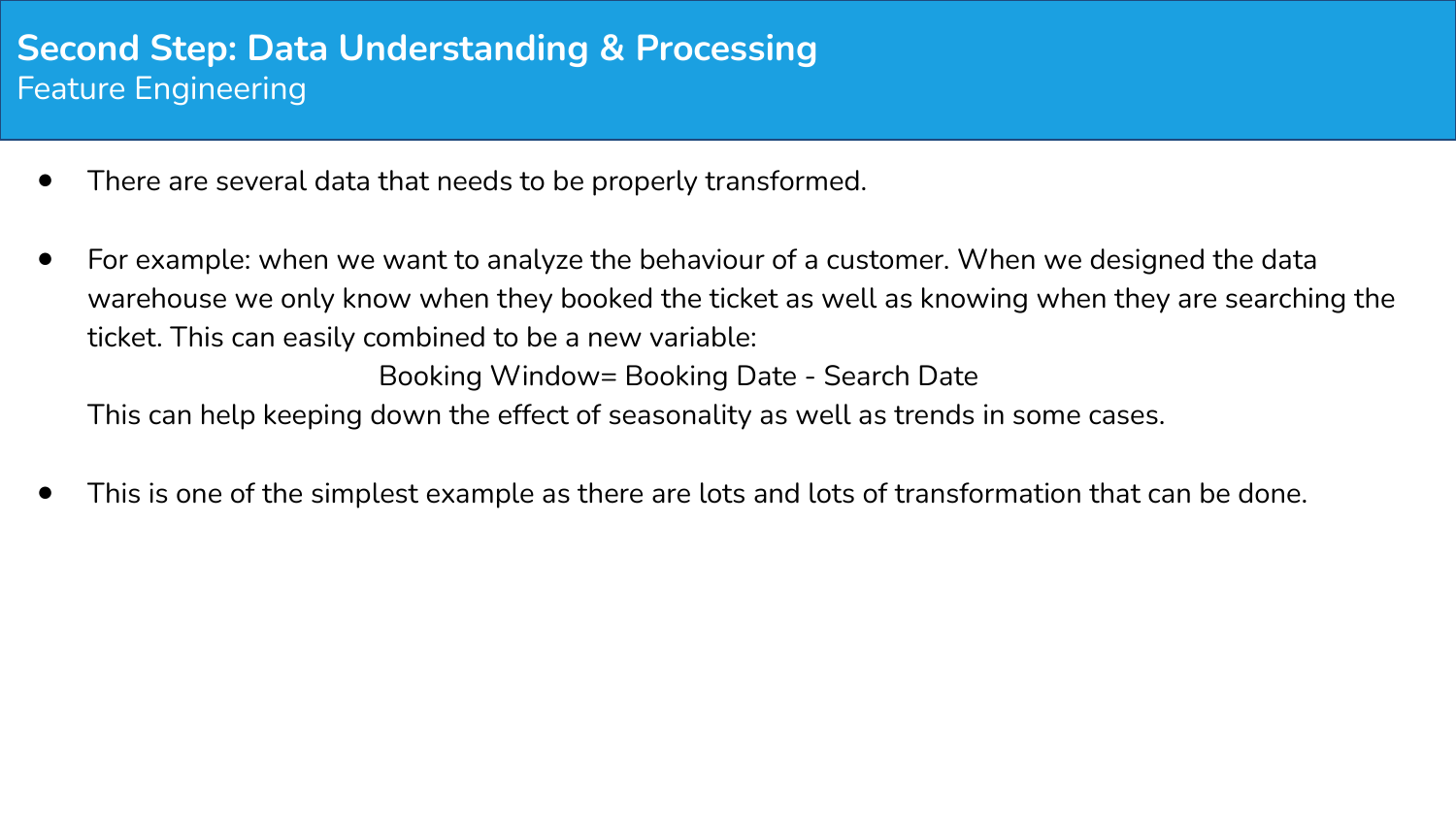

Second Step: Data Understanding & Processing
Feature Engineering
There are several data that needs to be properly transformed.

For example: when we want to analyze the behaviour of a customer. When we designed the data warehouse we only know when they booked the ticket as well as knowing when they are searching the ticket. This can easily combined to be a new variable:
		Booking Window= Booking Date - Search Date
This can help keeping down the effect of seasonality as well as trends in some cases.

This is one of the simplest example as there are lots and lots of transformation that can be done.